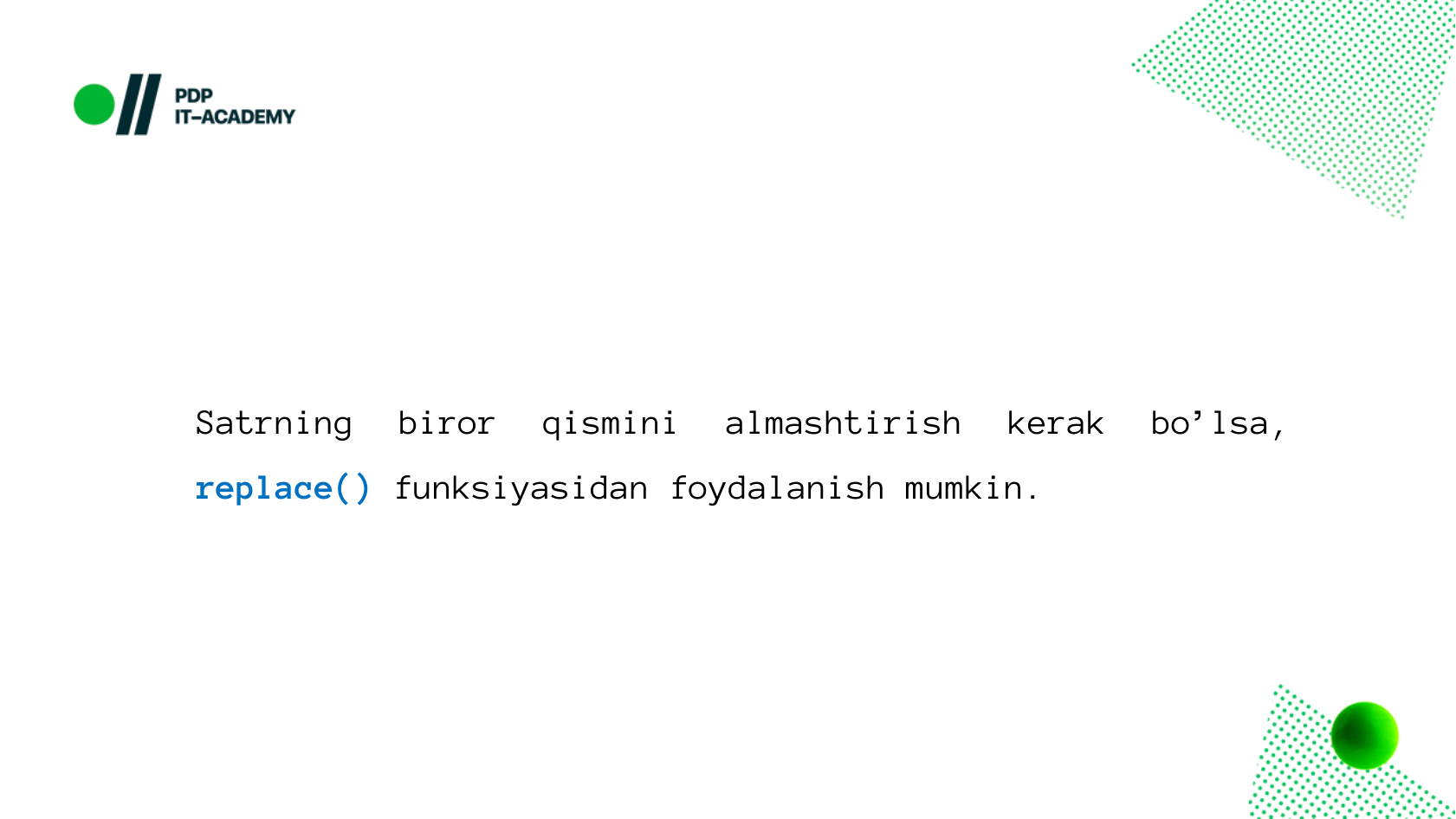

Satrning biror qismini almashtirish kerak bo’lsa, replace() funksiyasidan foydalanish mumkin.